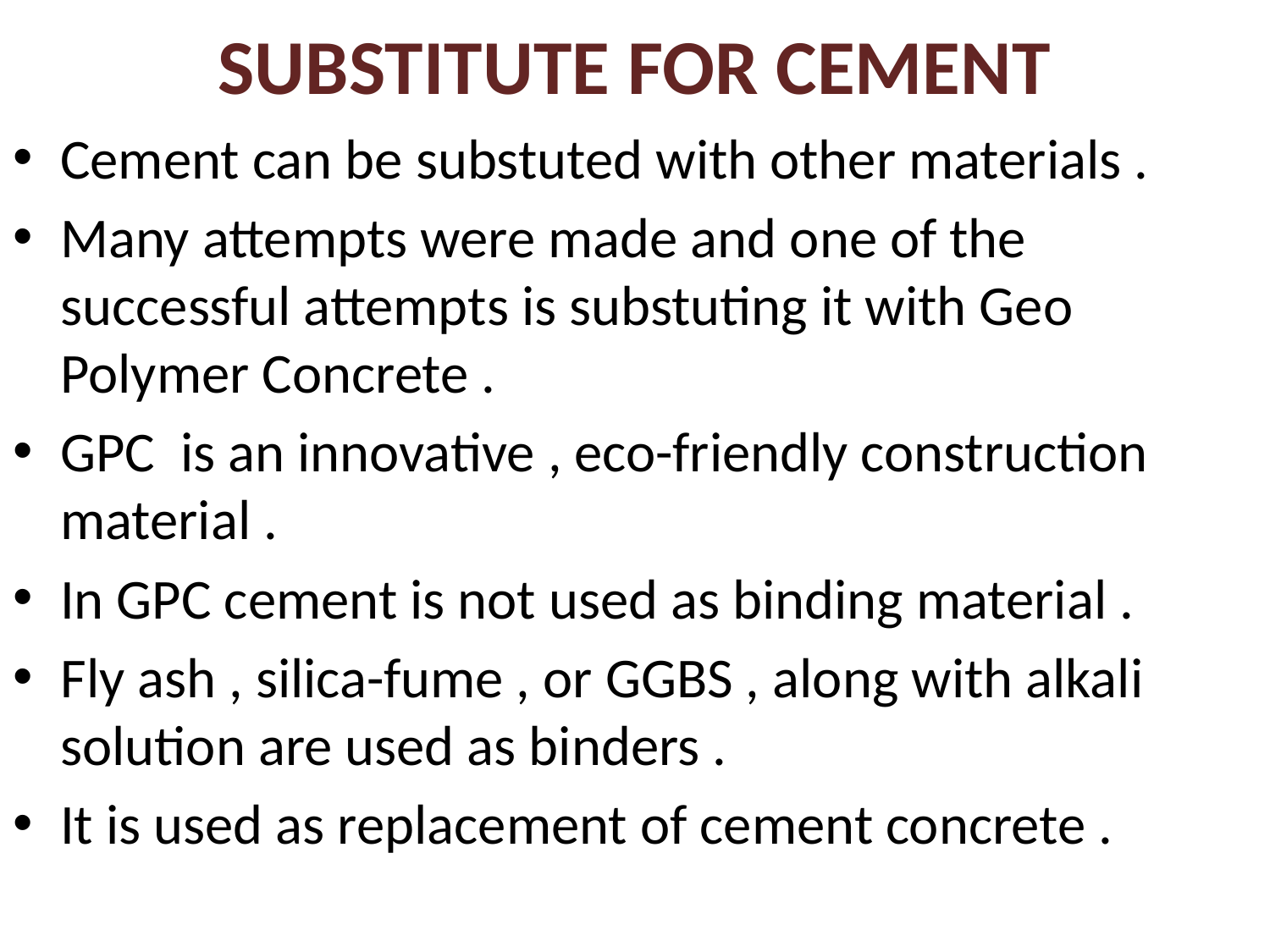

# SUBSTITUTE FOR CEMENT
Cement can be substuted with other materials .
Many attempts were made and one of the successful attempts is substuting it with Geo Polymer Concrete .
GPC  is an innovative , eco-friendly construction material .
In GPC cement is not used as binding material .
Fly ash , silica-fume , or GGBS , along with alkali solution are used as binders .
It is used as replacement of cement concrete .